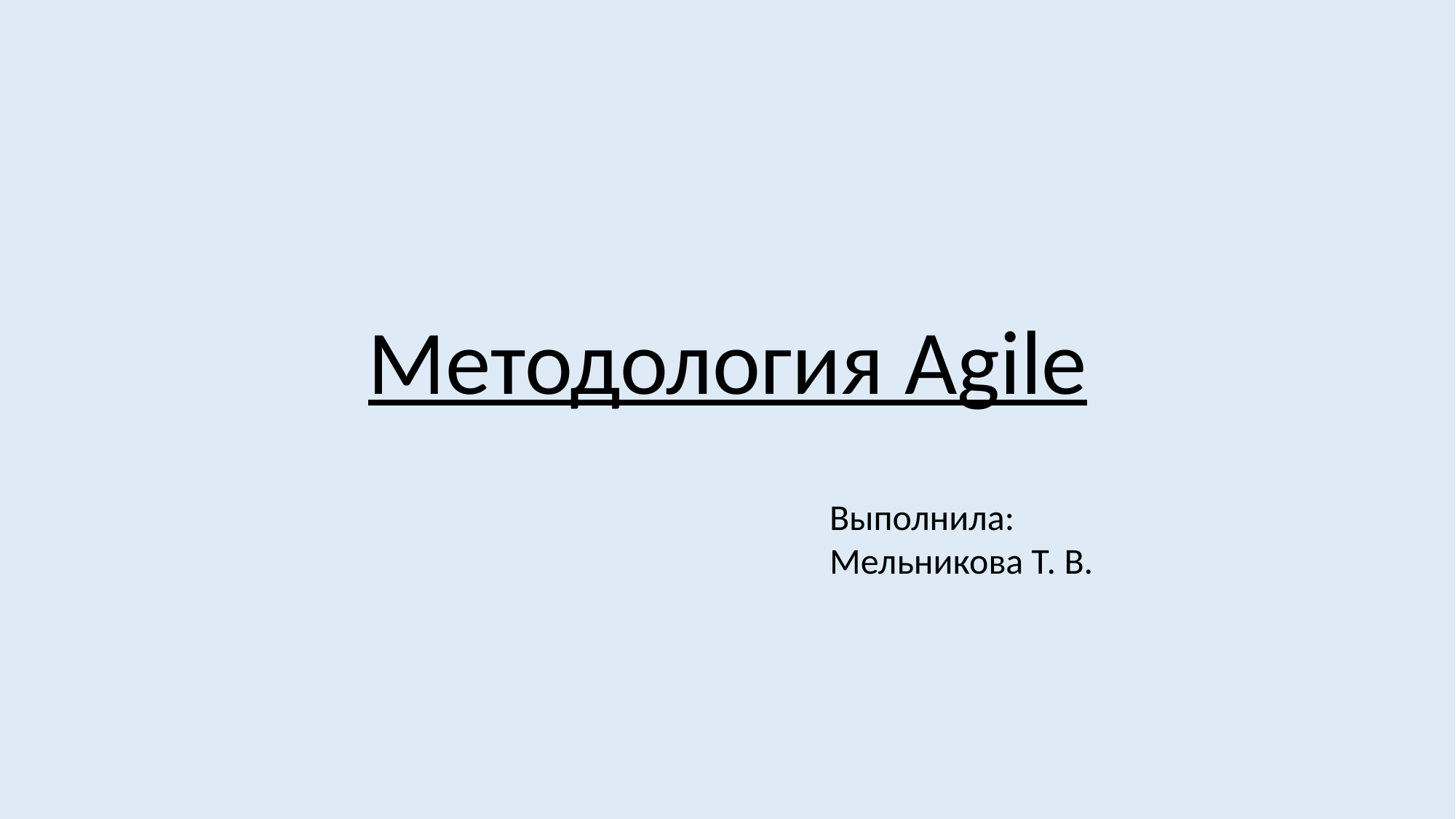

# Методология Agile
Выполнила:
Мельникова Т. В.